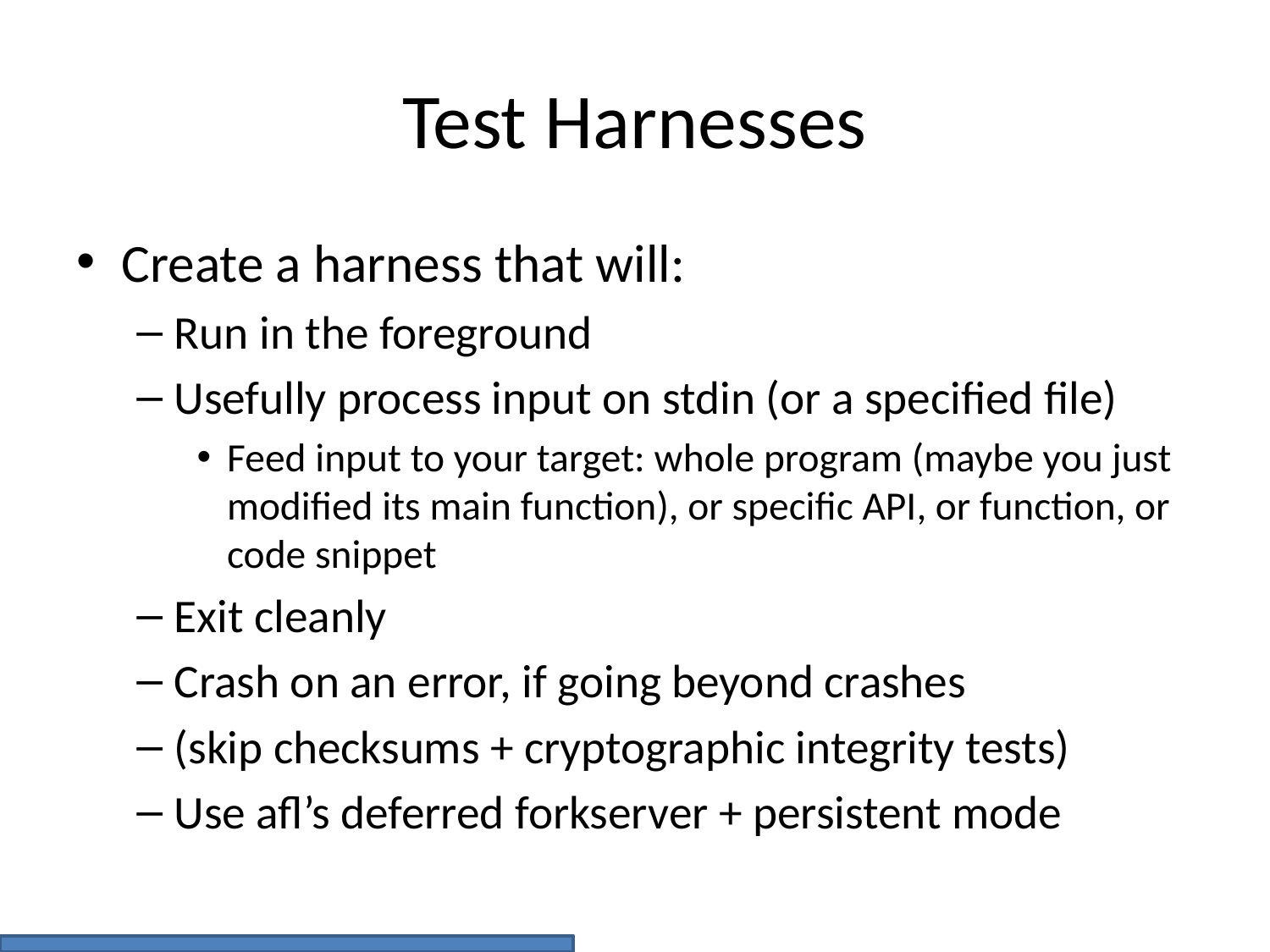

# Test Harnesses
Create a harness that will:
Run in the foreground
Usefully process input on stdin (or a specified file)
Feed input to your target: whole program (maybe you just modified its main function), or specific API, or function, or code snippet
Exit cleanly
Crash on an error, if going beyond crashes
(skip checksums + cryptographic integrity tests)
Use afl’s deferred forkserver + persistent mode